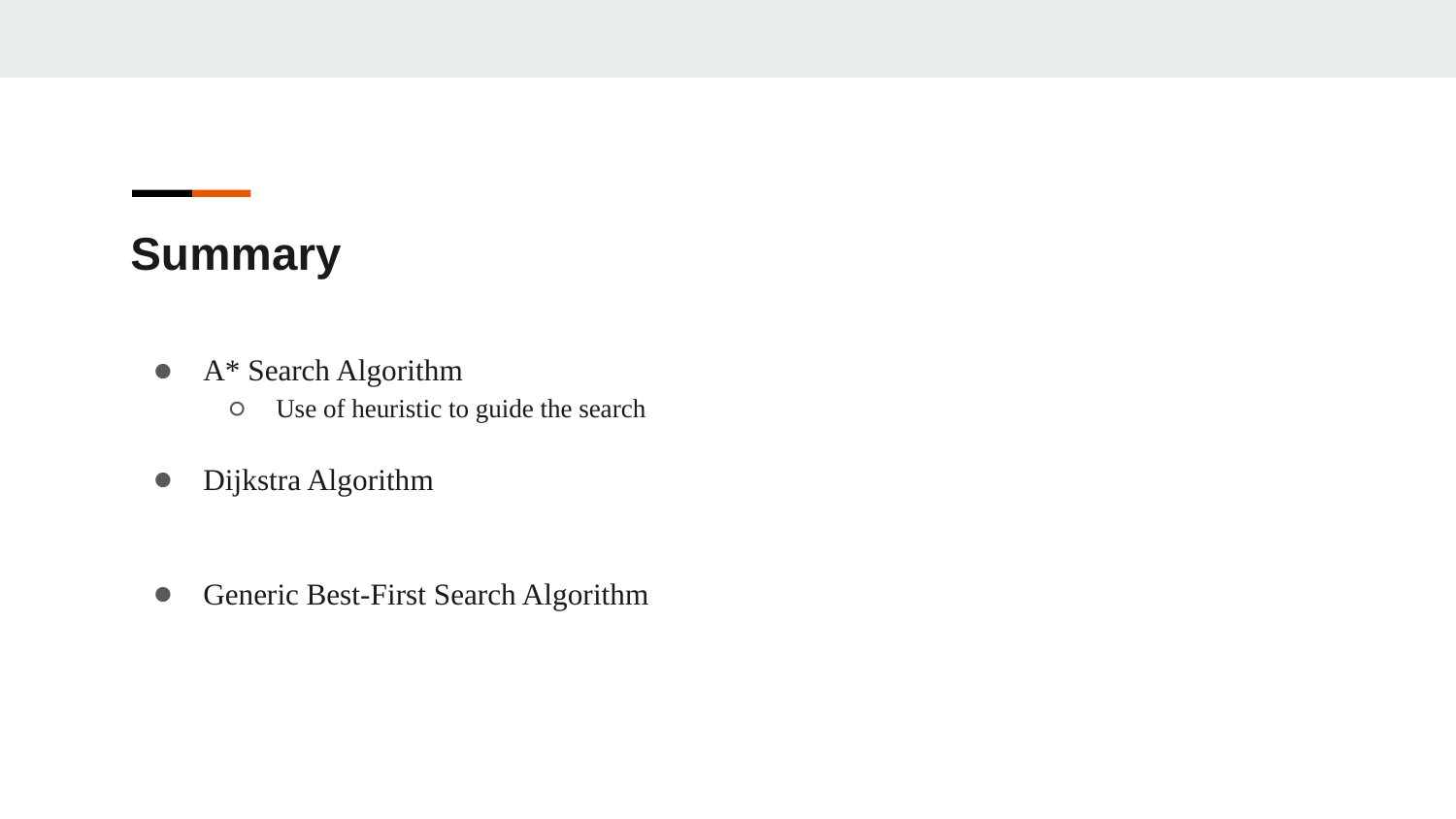

Summary
A* Search Algorithm
Use of heuristic to guide the search

Dijkstra Algorithm

Generic Best-First Search Algorithm